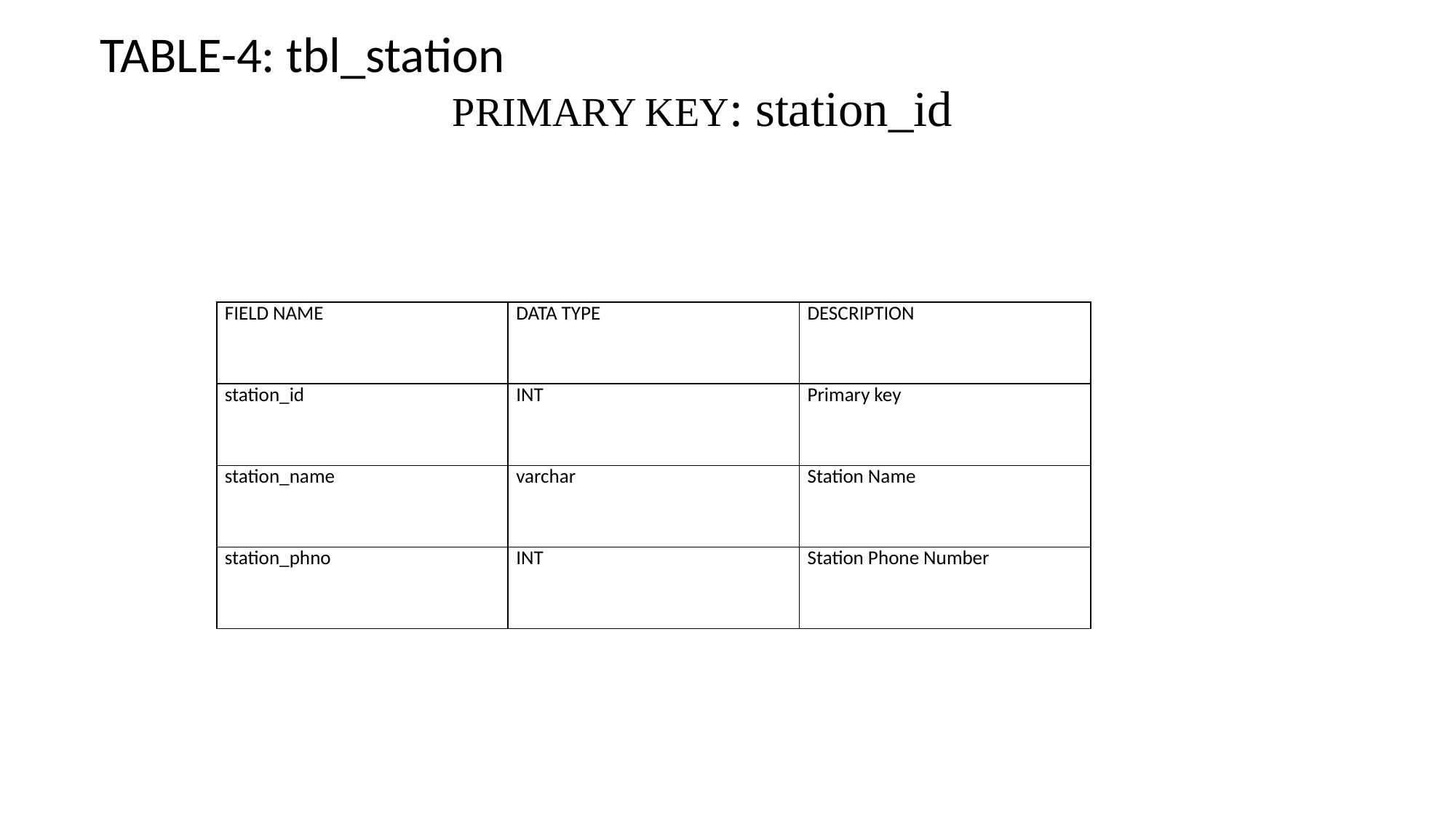

# TABLE-4: tbl_station PRIMARY KEY: station_id
| FIELD NAME | DATA TYPE | DESCRIPTION |
| --- | --- | --- |
| station\_id | INT | Primary key |
| station\_name | varchar | Station Name |
| station\_phno | INT | Station Phone Number |